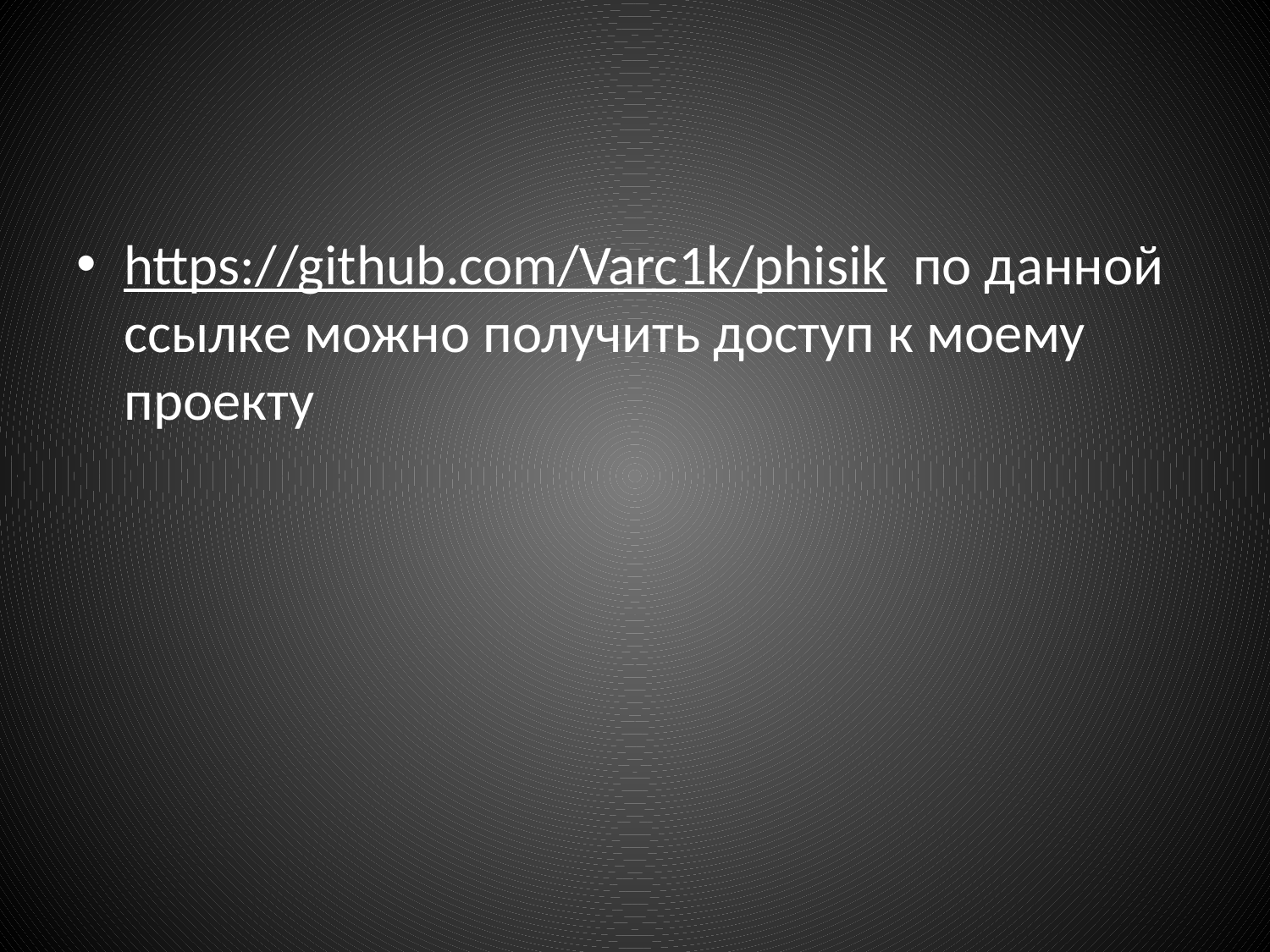

#
https://github.com/Varc1k/phisik  по данной ссылке можно получить доступ к моему проекту